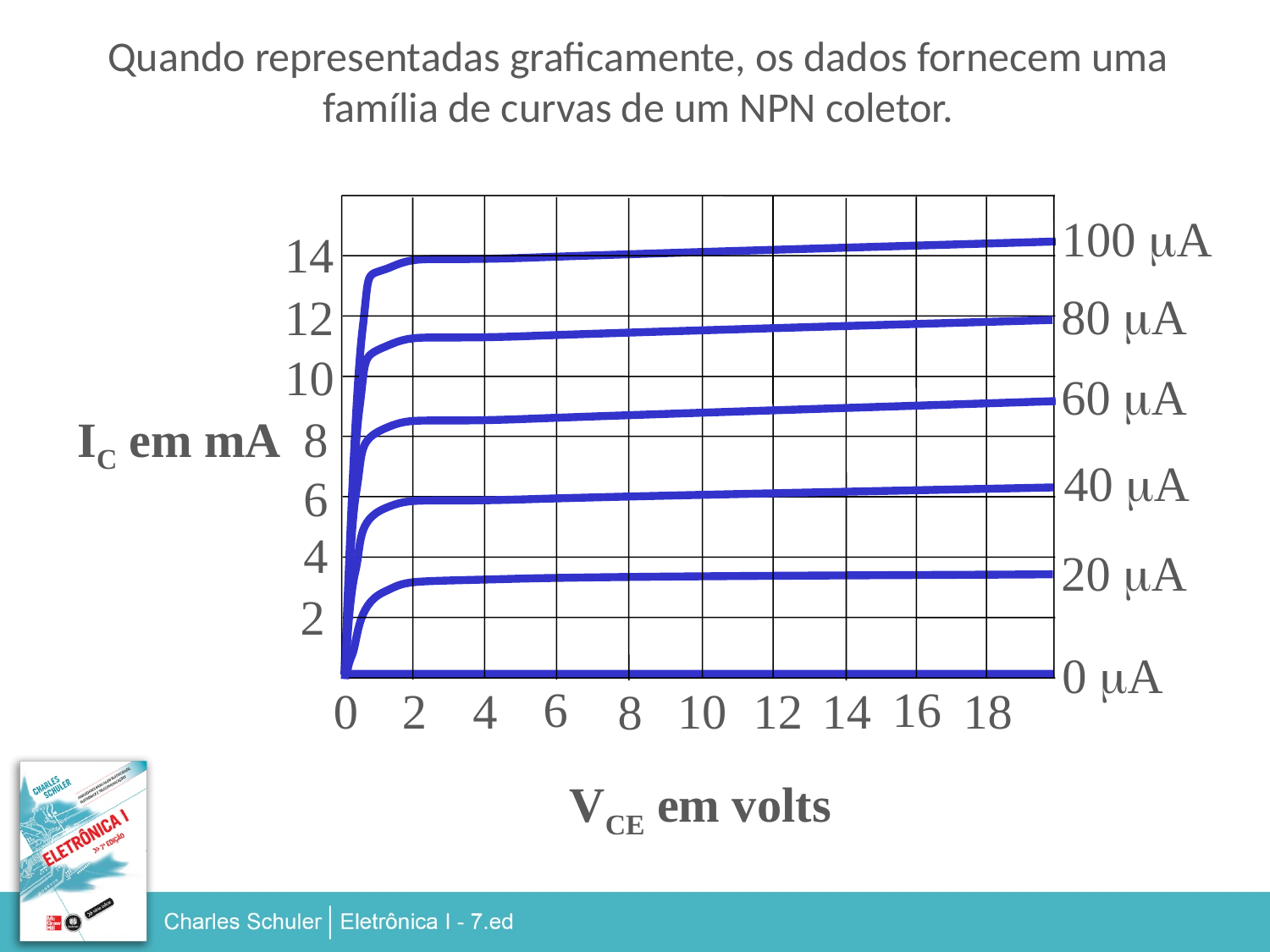

Quando representadas graficamente, os dados fornecem uma
família de curvas de um NPN coletor.

100 μA

14
80 μA

12
10
60 μA

IC em mA
8
40 μA

6
4
20 μA

2
0 μA

6
16
0
2
4
10
12
14
18
8
VCE em volts